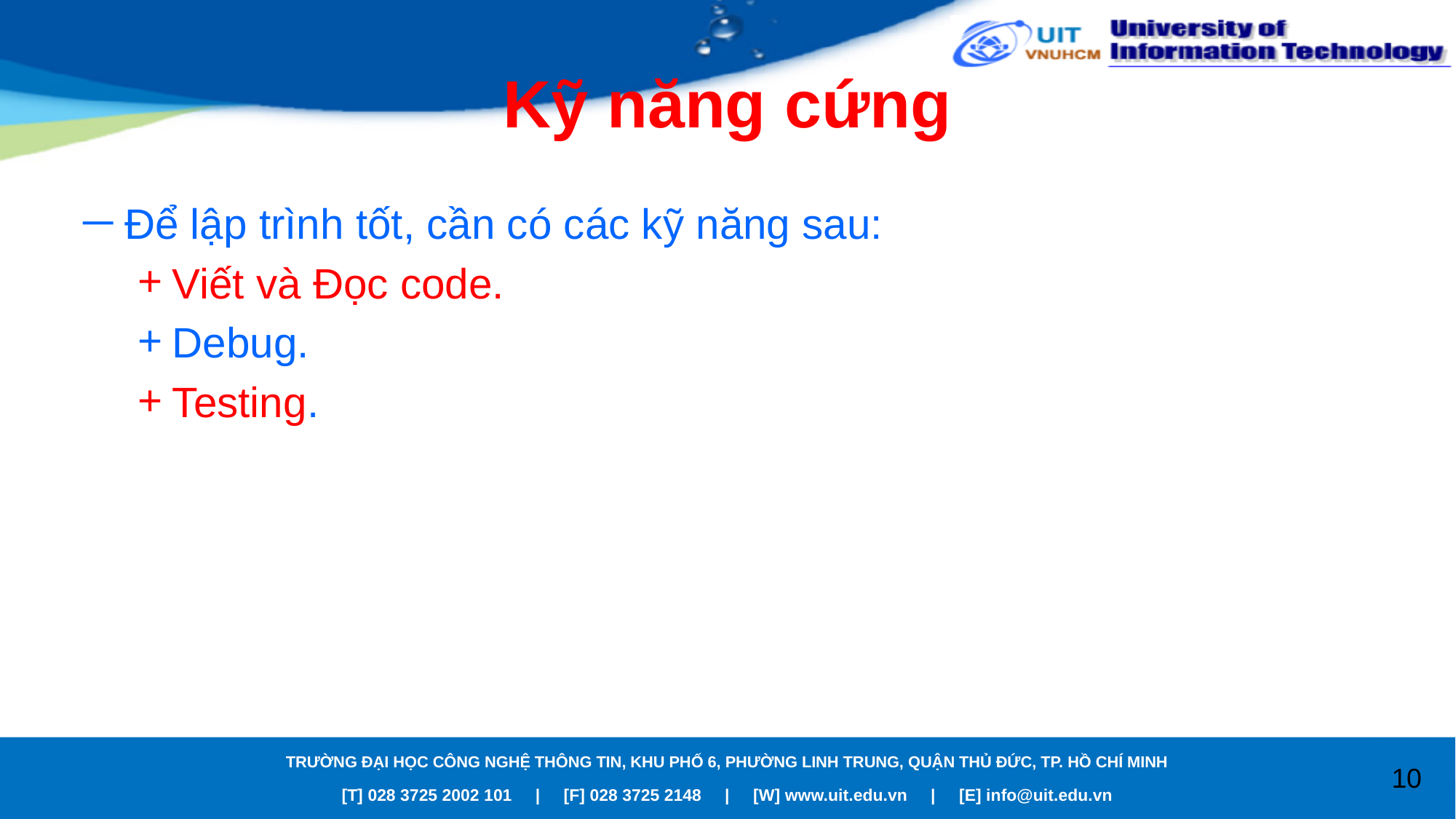

# Kỹ năng cứng
Để lập trình tốt, cần có các kỹ năng sau:
Viết và Đọc code.
Debug.
Testing.